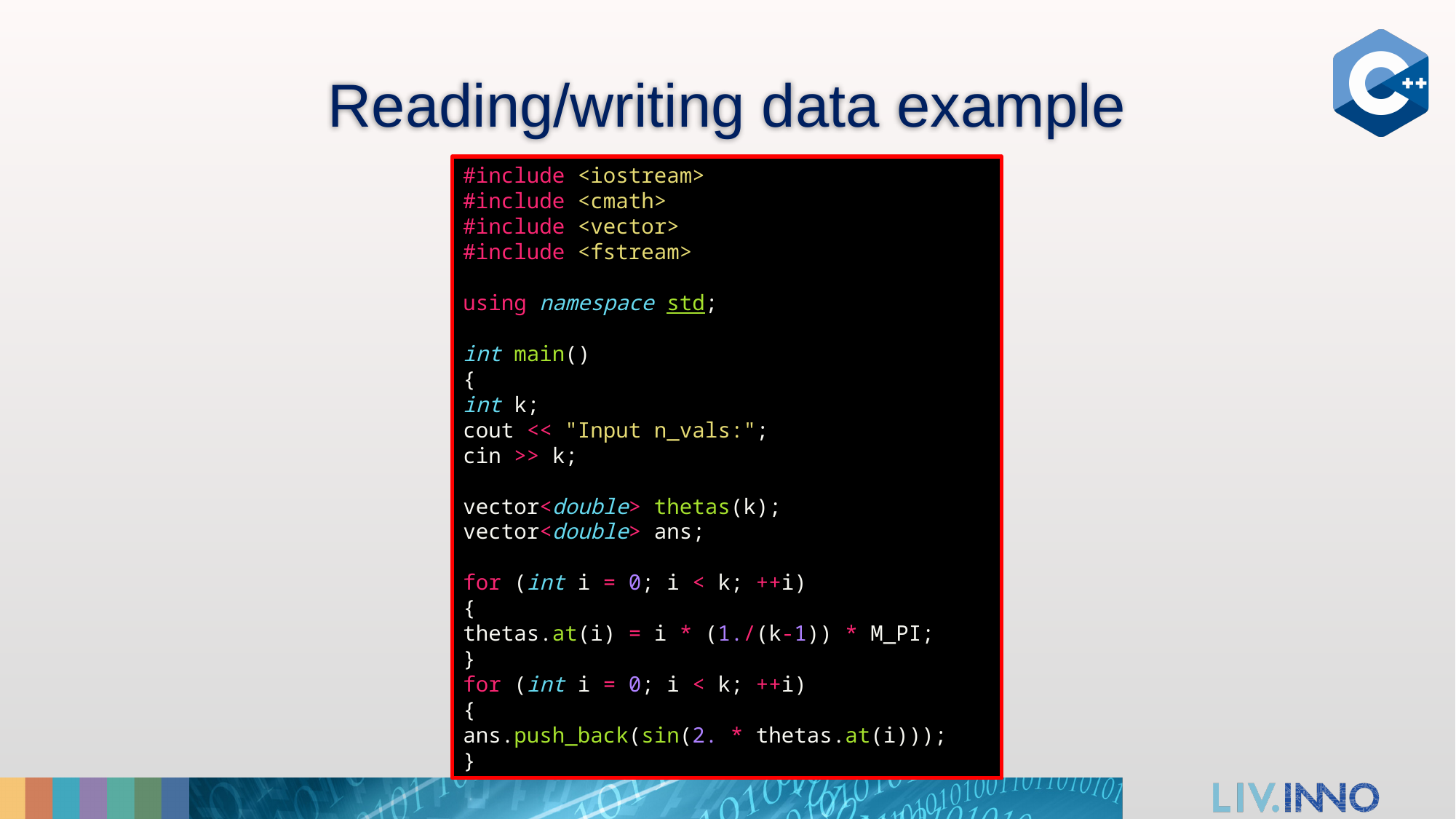

# Reading/writing data example
#include <iostream>
#include <cmath>
#include <vector>
#include <fstream>
using namespace std;
int main()
{
int k;
cout << "Input n_vals:";
cin >> k;
vector<double> thetas(k);
vector<double> ans;
for (int i = 0; i < k; ++i)
{
thetas.at(i) = i * (1./(k-1)) * M_PI;
}
for (int i = 0; i < k; ++i)
{
ans.push_back(sin(2. * thetas.at(i)));
}